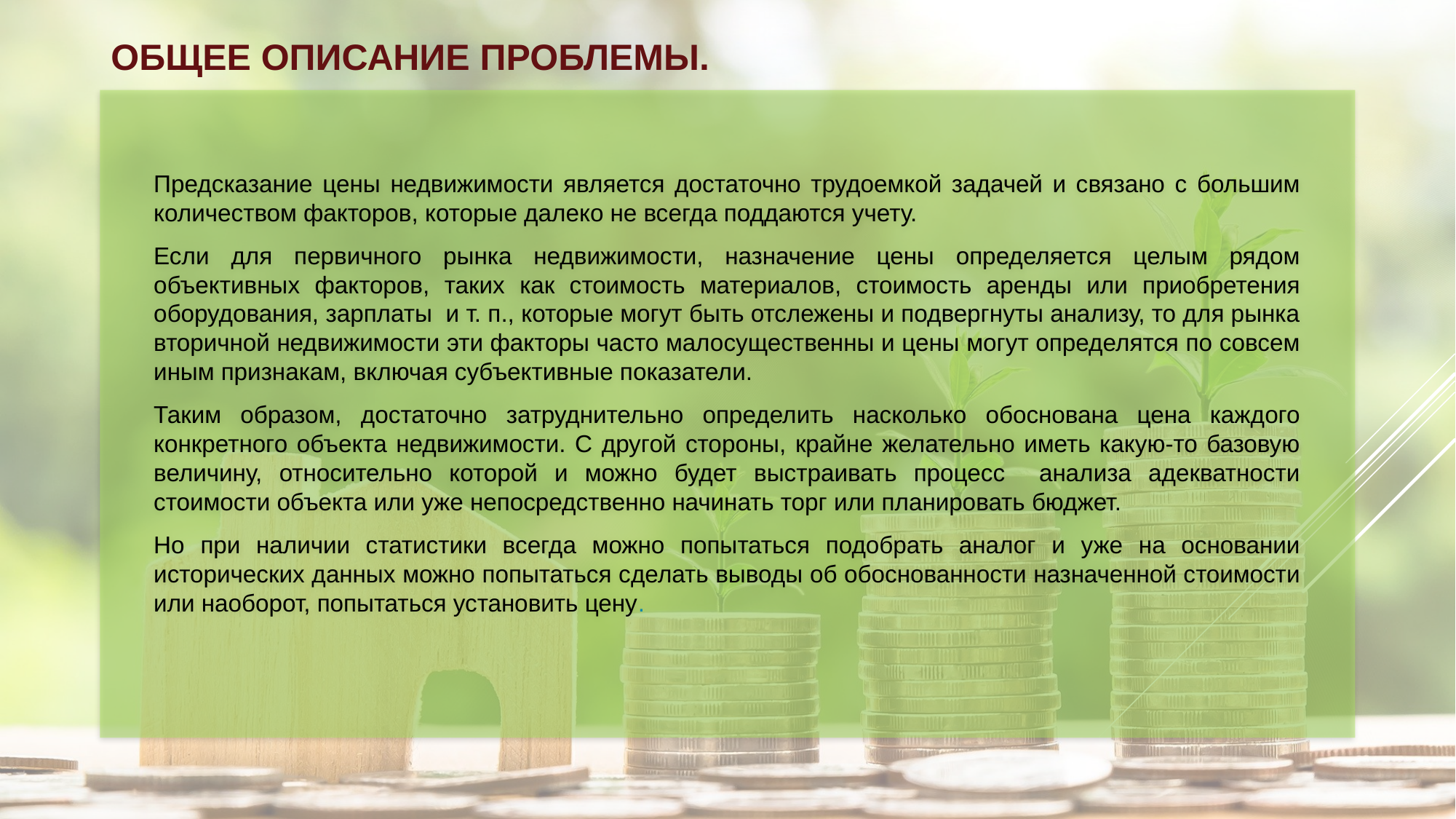

# Общее описание проблемы.
Предсказание цены недвижимости является достаточно трудоемкой задачей и связано с большим количеством факторов, которые далеко не всегда поддаются учету.
Если для первичного рынка недвижимости, назначение цены определяется целым рядом объективных факторов, таких как стоимость материалов, стоимость аренды или приобретения оборудования, зарплаты  и т. п., которые могут быть отслежены и подвергнуты анализу, то для рынка вторичной недвижимости эти факторы часто малосущественны и цены могут определятся по совсем иным признакам, включая субъективные показатели.
Таким образом, достаточно затруднительно определить насколько обоснована цена каждого конкретного объекта недвижимости. С другой стороны, крайне желательно иметь какую-то базовую величину, относительно которой и можно будет выстраивать процесс  анализа адекватности стоимости объекта или уже непосредственно начинать торг или планировать бюджет.
Но при наличии статистики всегда можно попытаться подобрать аналог и уже на основании исторических данных можно попытаться сделать выводы об обоснованности назначенной стоимости или наоборот, попытаться установить цену.